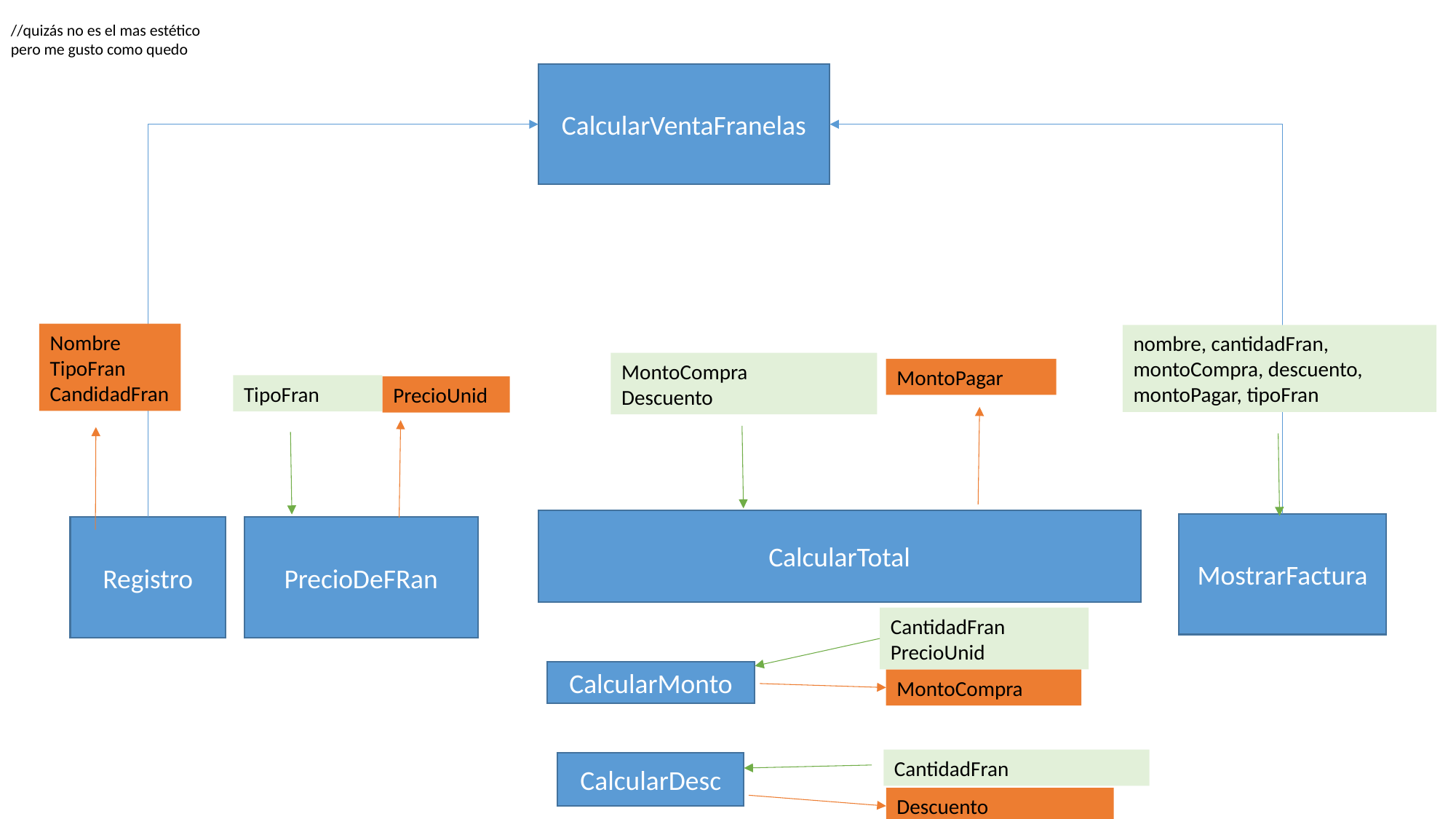

//quizás no es el mas estético pero me gusto como quedo
CalcularVentaFranelas
Nombre
TipoFran
CandidadFran
nombre, cantidadFran, montoCompra, descuento, montoPagar, tipoFran
MontoCompra
Descuento
MontoPagar
TipoFran
PrecioUnid
CalcularTotal
MostrarFactura
PrecioDeFRan
Registro
CantidadFran
PrecioUnid
CalcularMonto
MontoCompra
CantidadFran
CalcularDesc
Descuento